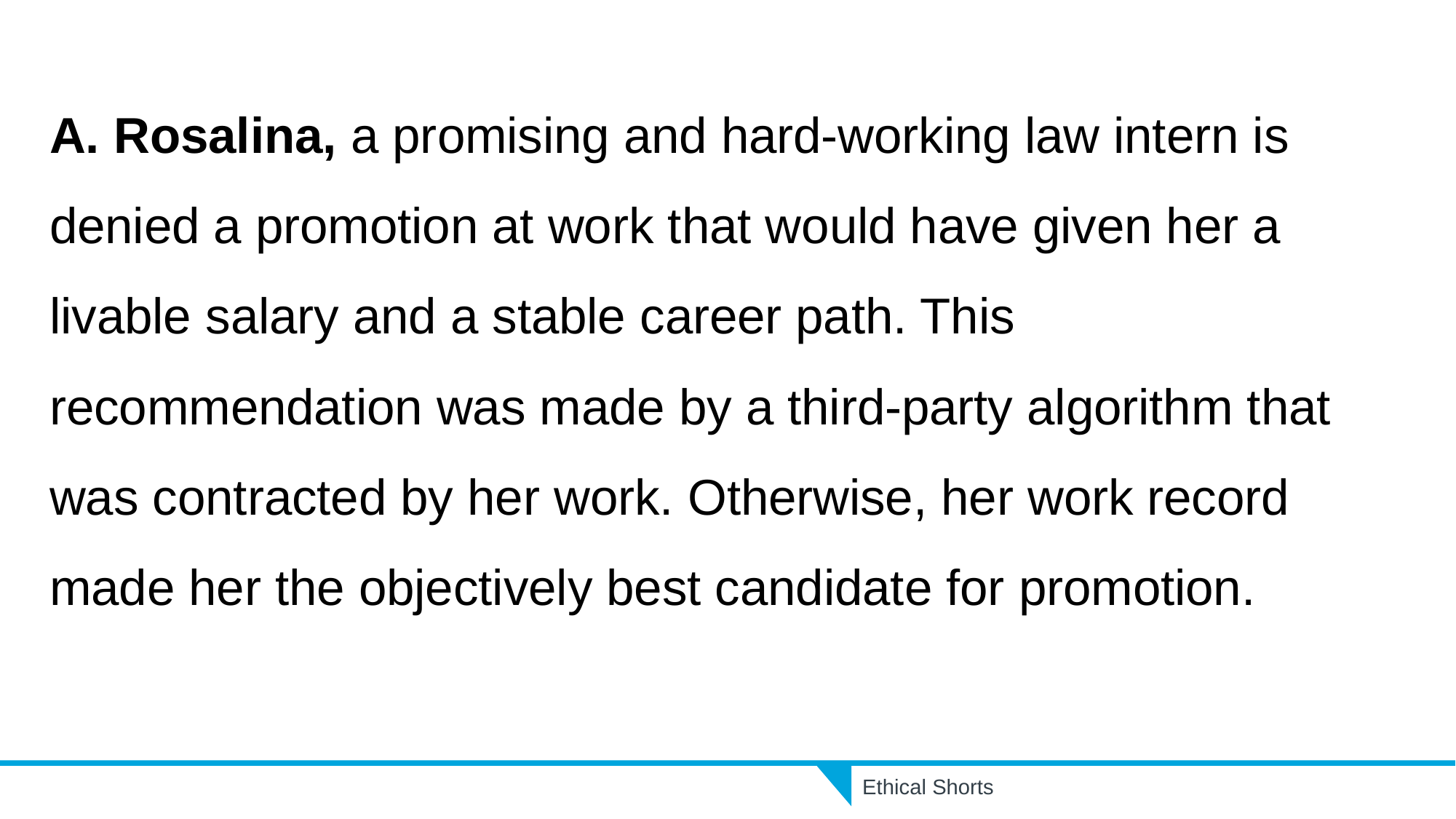

A. Rosalina, a promising and hard-working law intern is denied a promotion at work that would have given her a livable salary and a stable career path. This recommendation was made by a third-party algorithm that was contracted by her work. Otherwise, her work record made her the objectively best candidate for promotion.

Ethical Shorts